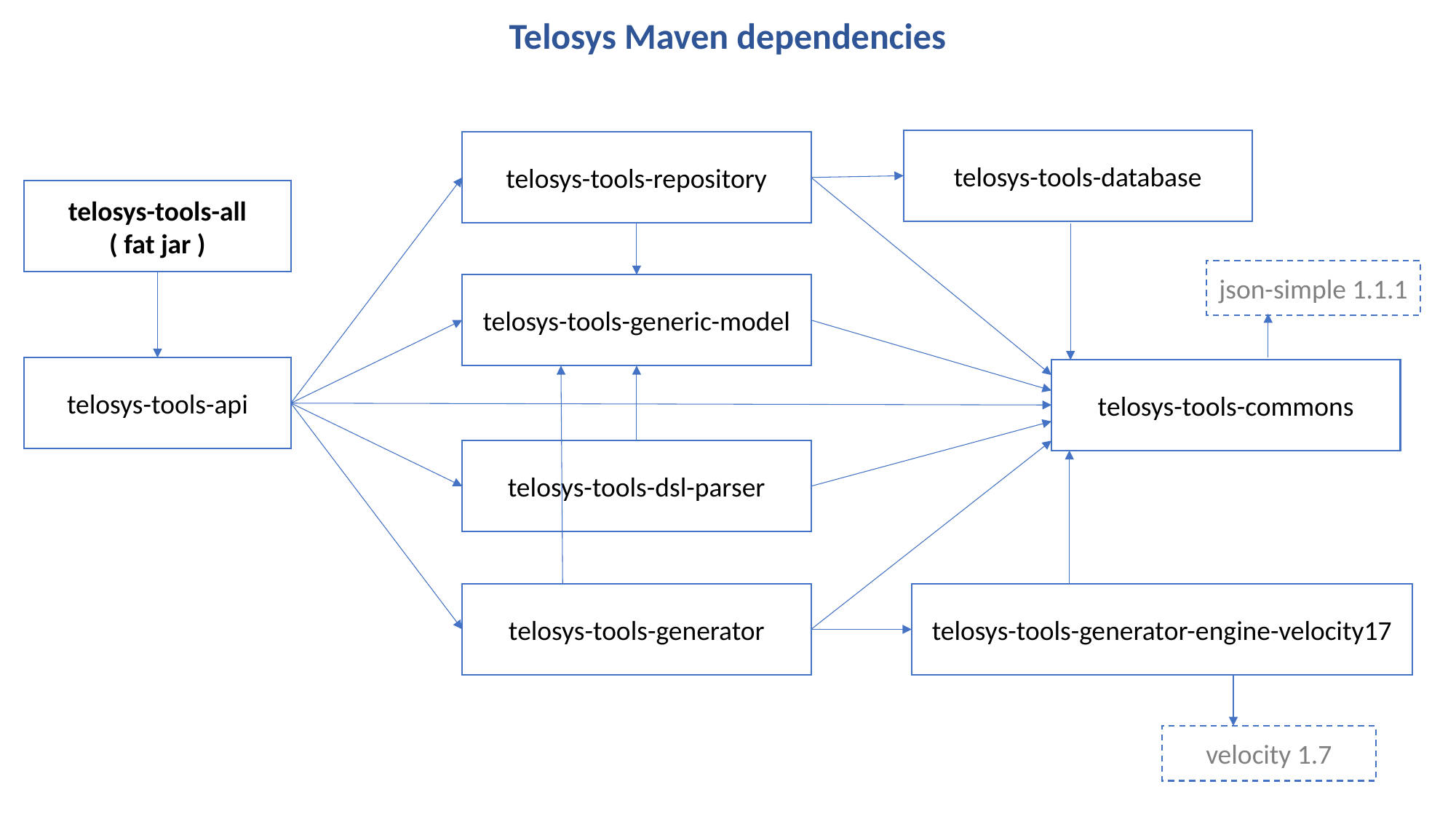

Telosys Maven dependencies
telosys-tools-database
telosys-tools-repository
telosys-tools-all
( fat jar )
json-simple 1.1.1
telosys-tools-generic-model
telosys-tools-api
telosys-tools-commons
telosys-tools-dsl-parser
telosys-tools-generator
telosys-tools-generator-engine-velocity17
velocity 1.7